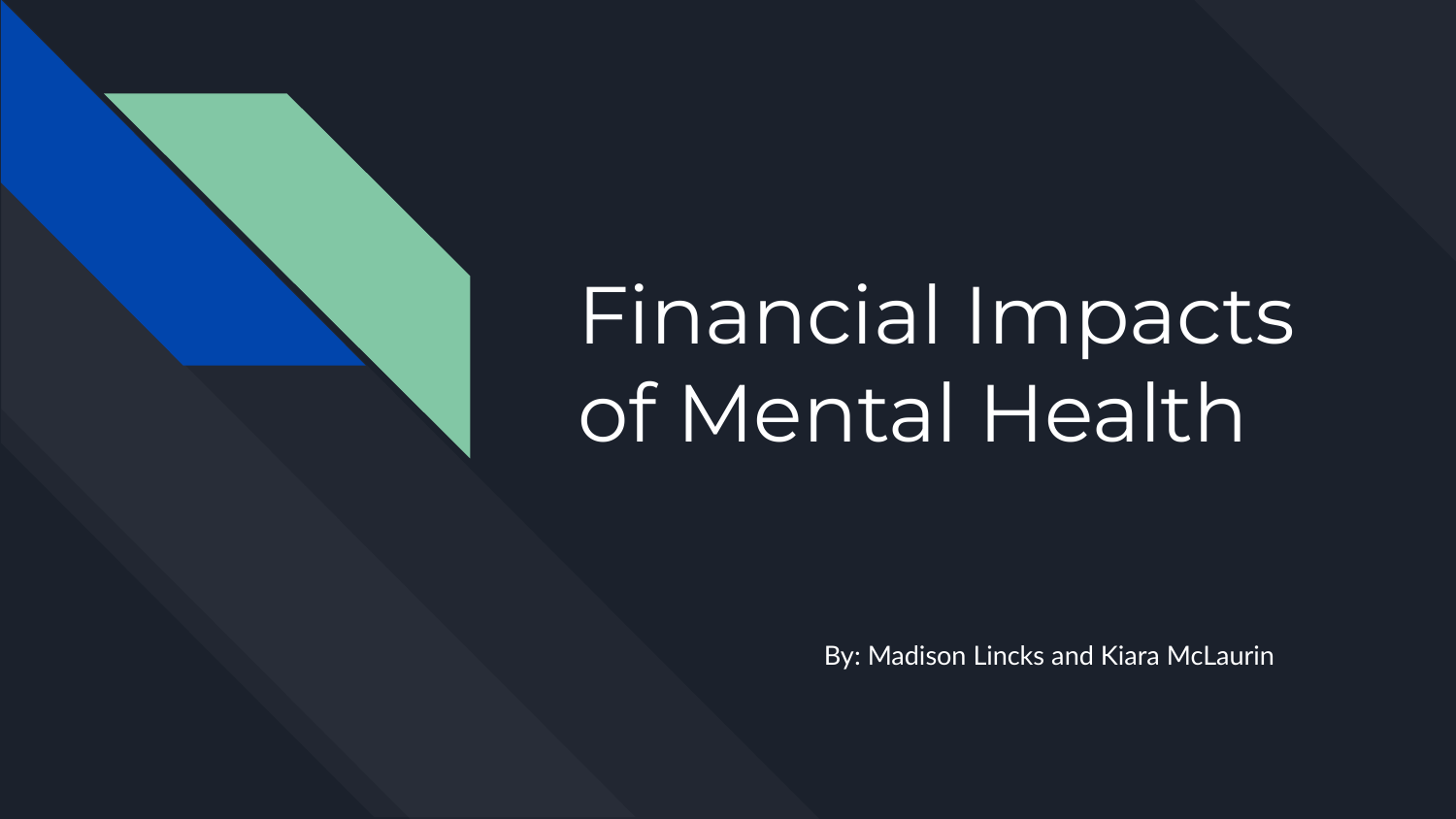

# Financial Impacts of Mental Health
By: Madison Lincks and Kiara McLaurin